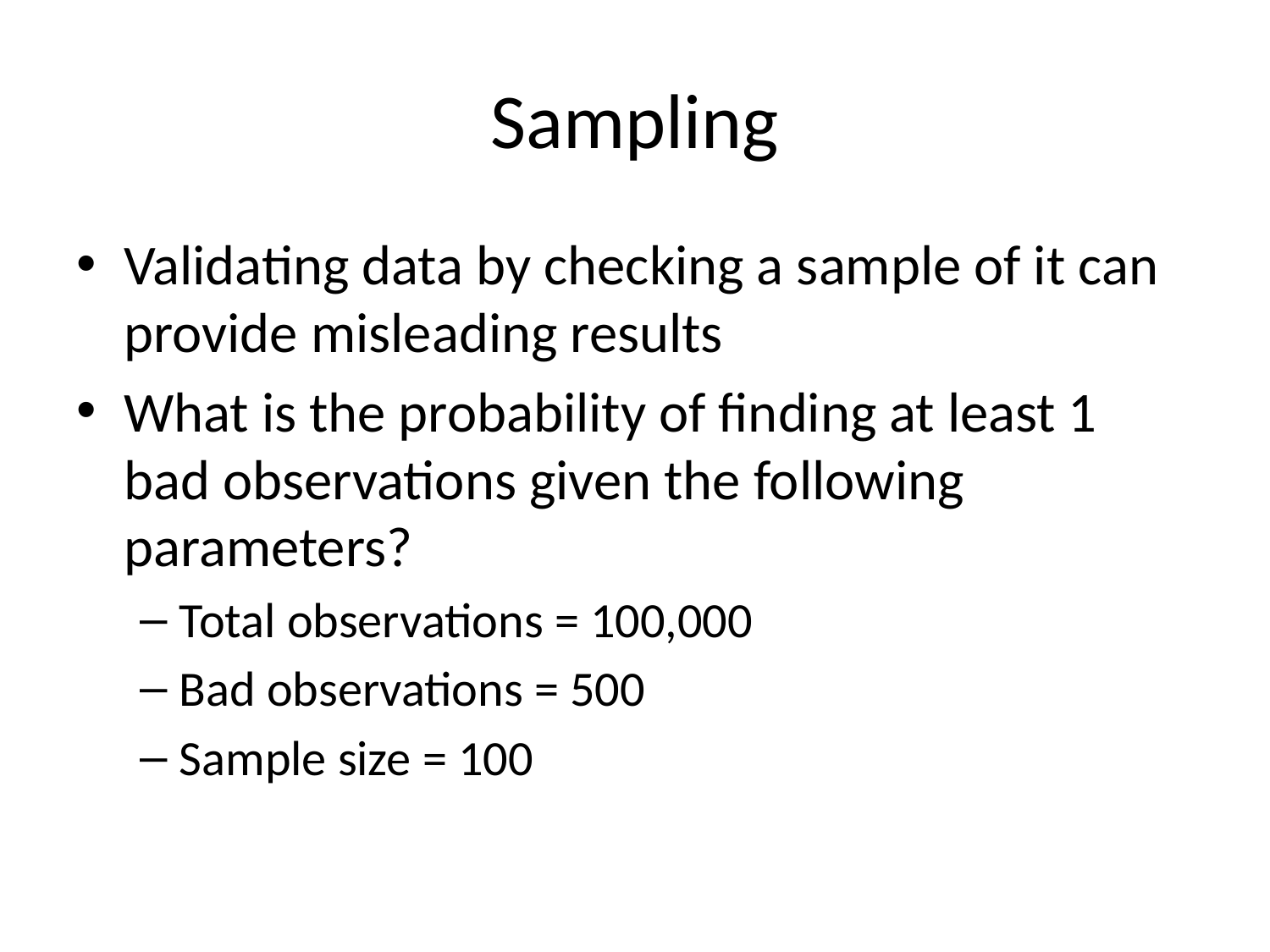

# Sampling
Validating data by checking a sample of it can provide misleading results
What is the probability of finding at least 1 bad observations given the following parameters?
Total observations = 100,000
Bad observations = 500
Sample size = 100